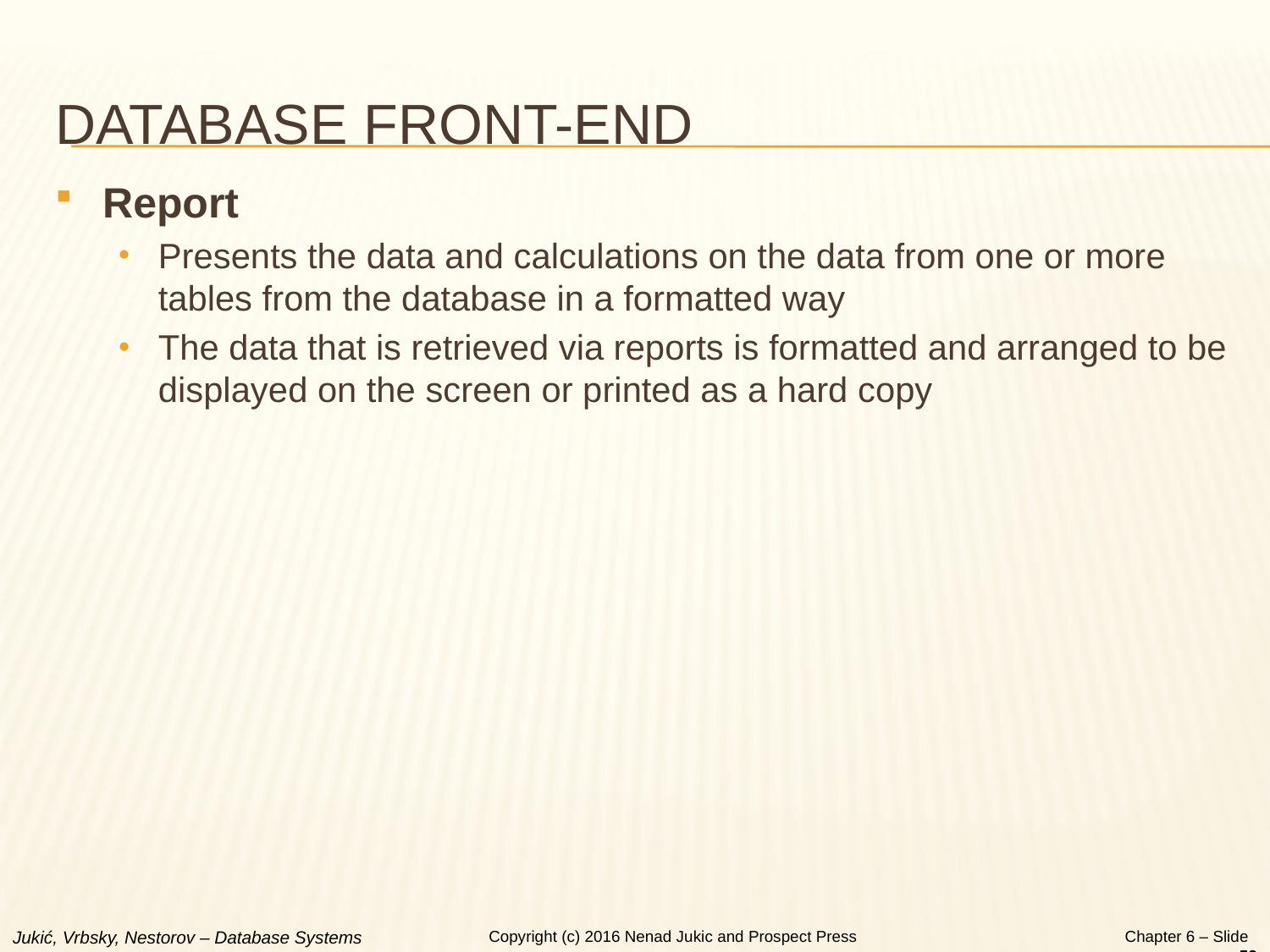

# DATABASE FRONT-END
Report
Presents the data and calculations on the data from one or more tables from the database in a formatted way
The data that is retrieved via reports is formatted and arranged to be displayed on the screen or printed as a hard copy
Jukić, Vrbsky, Nestorov – Database Systems
Chapter 6 – Slide  52